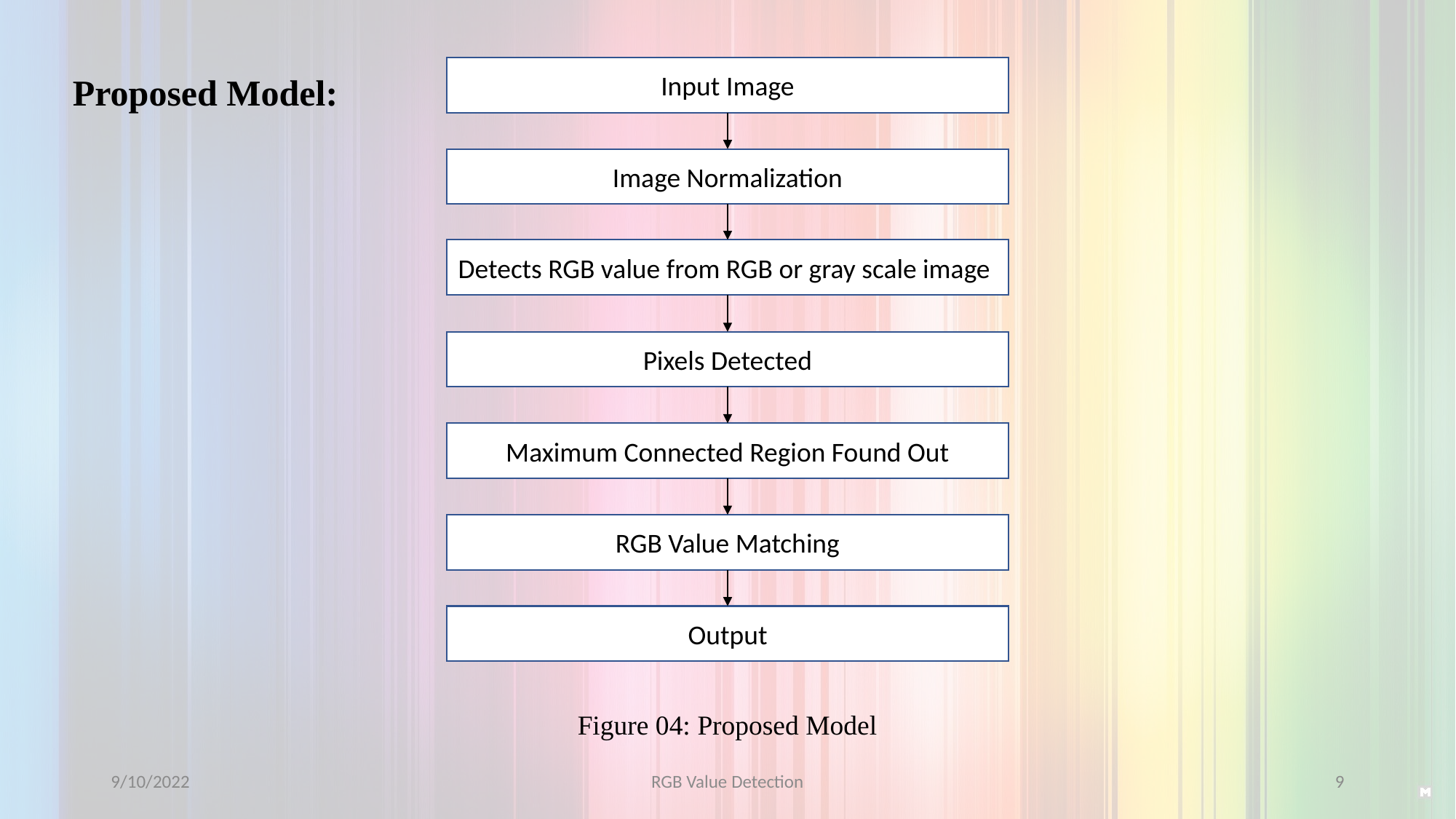

Input Image
Proposed Model:
Image Normalization
Detects RGB value from RGB or gray scale image
Pixels Detected
Maximum Connected Region Found Out
RGB Value Matching
Output
Figure 04: Proposed Model
9/10/2022
RGB Value Detection
9